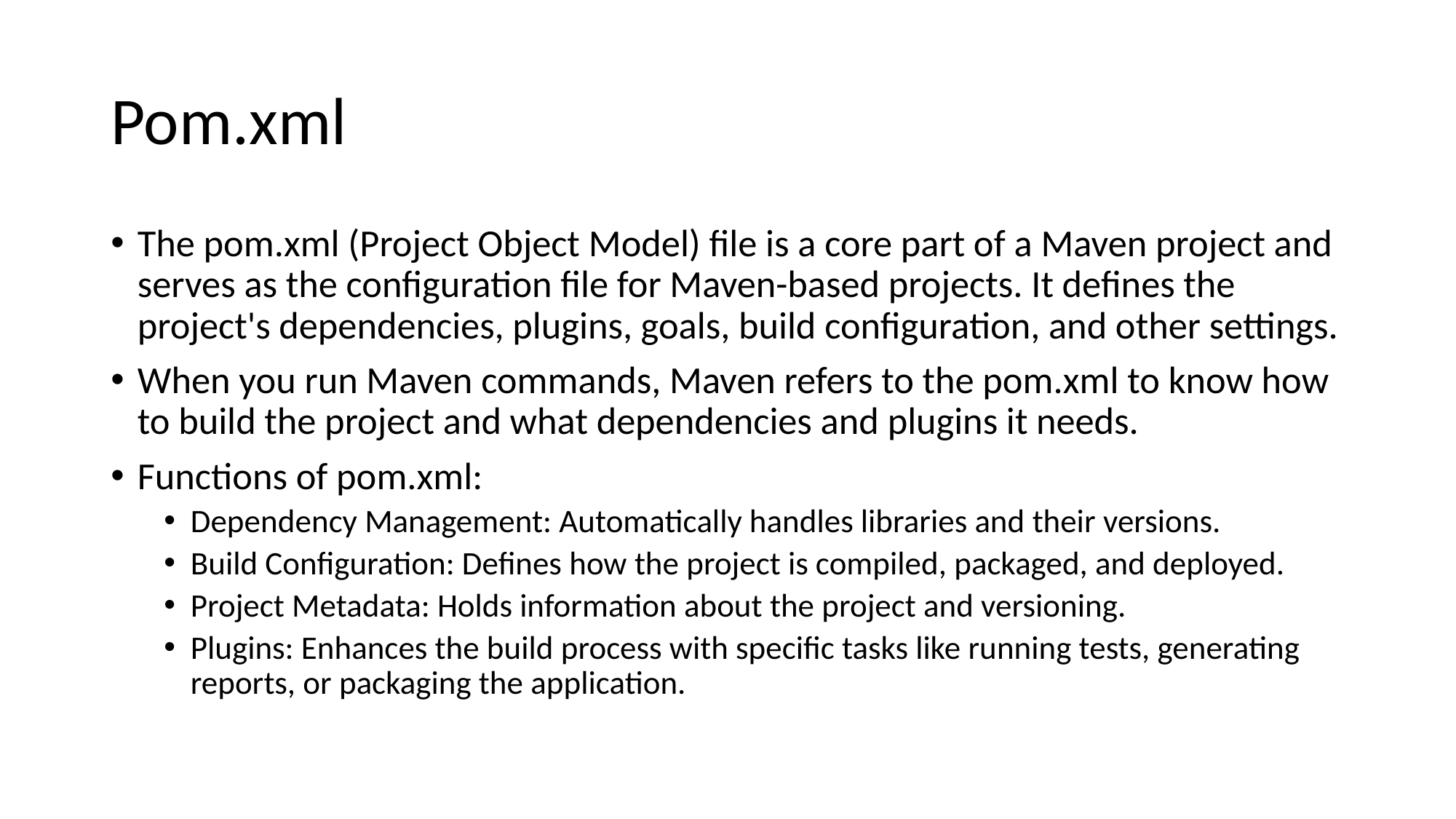

# Pom.xml
The pom.xml (Project Object Model) file is a core part of a Maven project and serves as the configuration file for Maven-based projects. It defines the project's dependencies, plugins, goals, build configuration, and other settings.
When you run Maven commands, Maven refers to the pom.xml to know how to build the project and what dependencies and plugins it needs.
Functions of pom.xml:
Dependency Management: Automatically handles libraries and their versions.
Build Configuration: Defines how the project is compiled, packaged, and deployed.
Project Metadata: Holds information about the project and versioning.
Plugins: Enhances the build process with specific tasks like running tests, generating reports, or packaging the application.